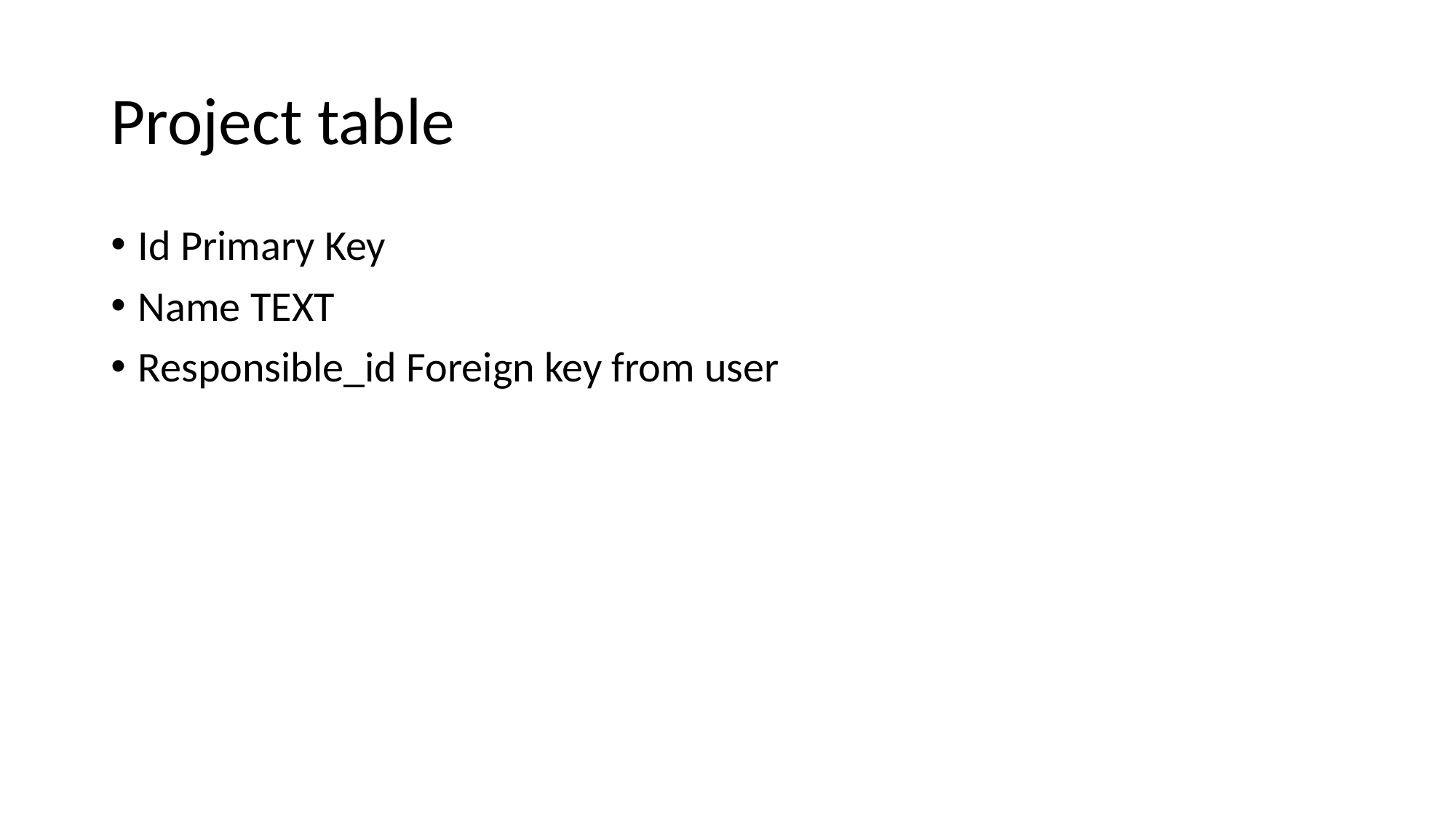

# Project table
Id Primary Key
Name TEXT
Responsible_id Foreign key from user